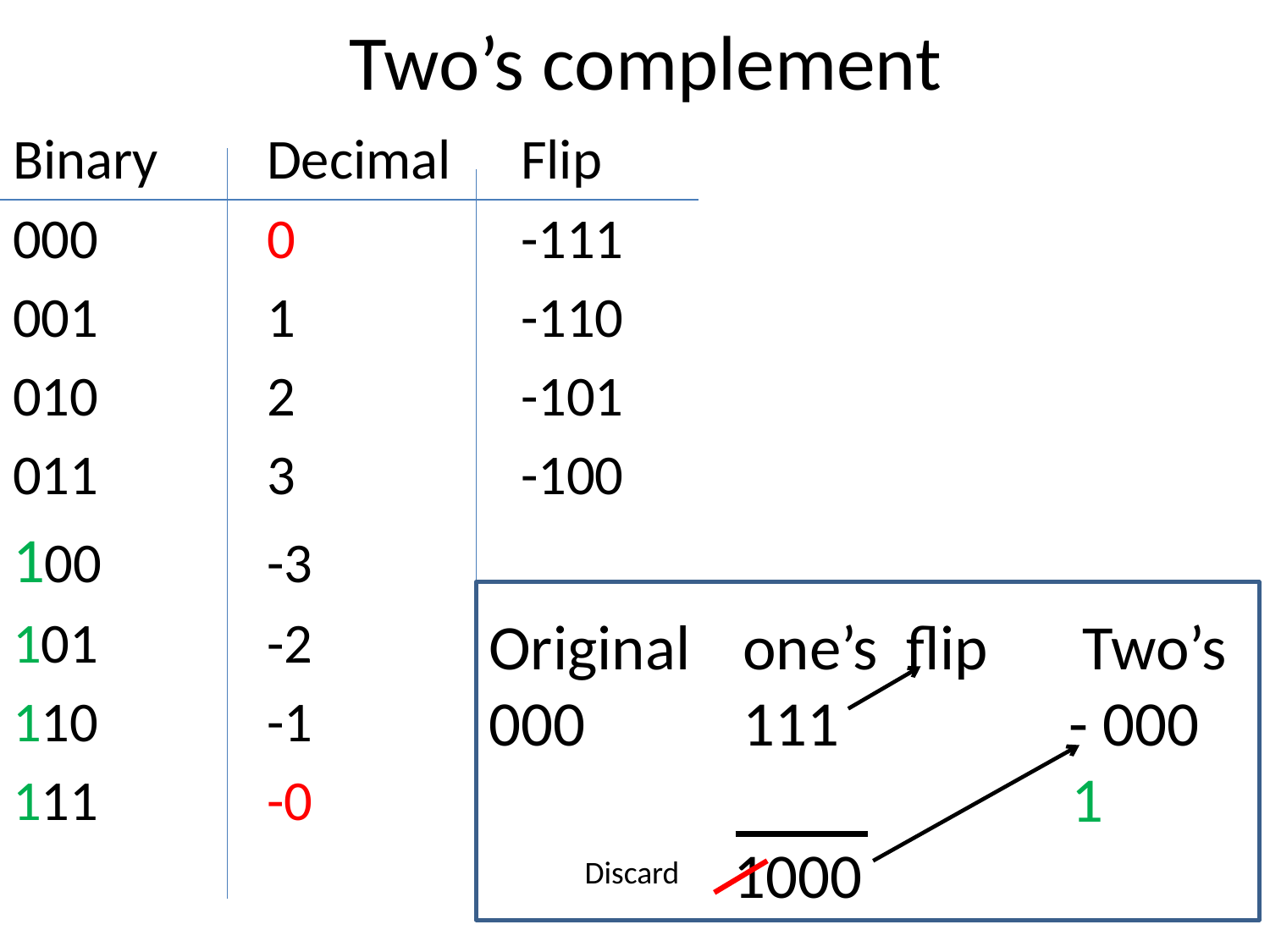

# Two’s complement
Binary 	Decimal	Flip
000		0 		-111
001		1  		-110
010		2		-101
011		3		-100
100		-3
101		-2
110		-1
111		-0

Original 	one’s  flip	      Two’s
000   	111                - 000	                   	              1
                 1000

Discard